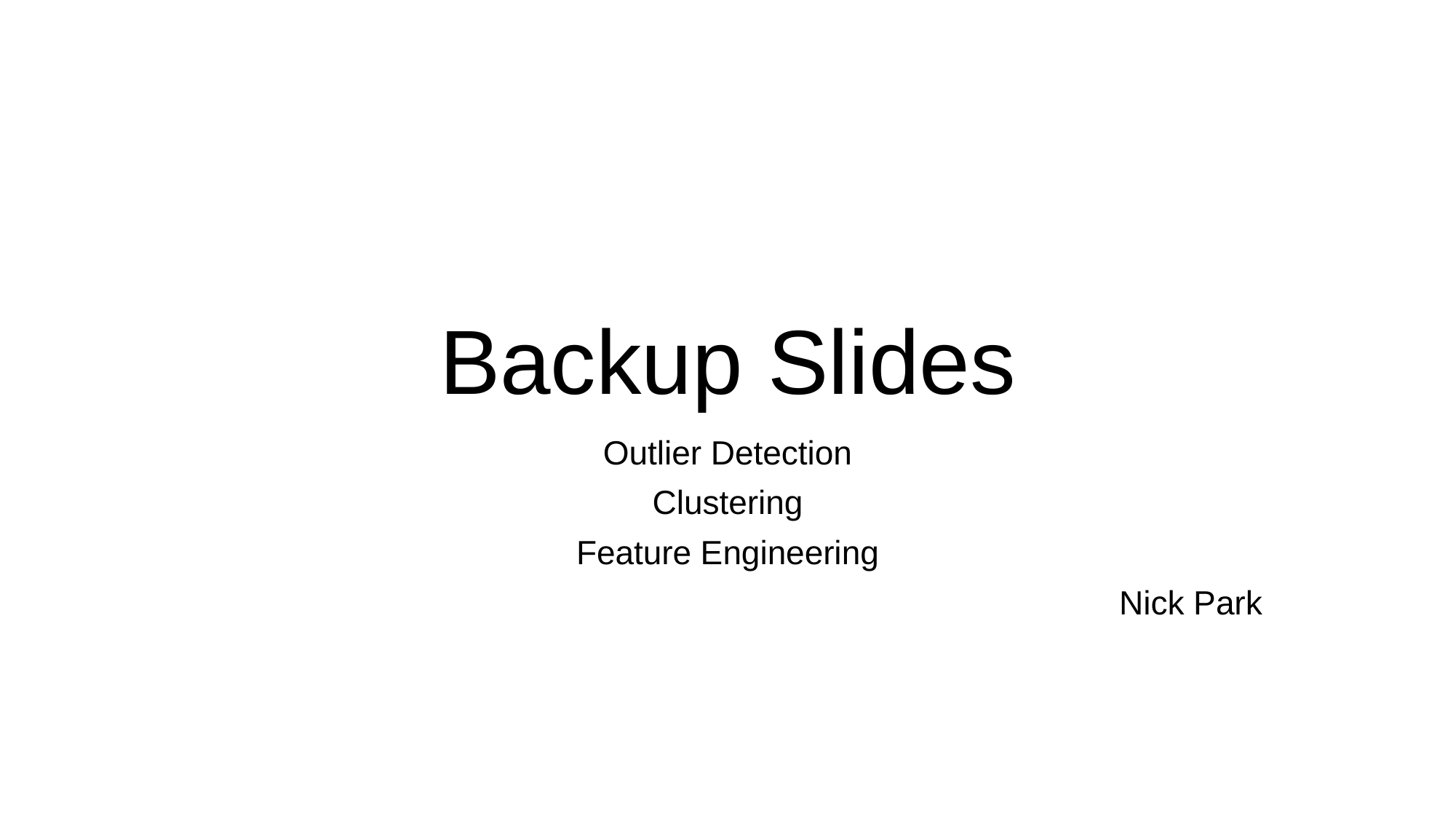

# Backup Slides
Outlier Detection
Clustering
Feature Engineering
Nick Park